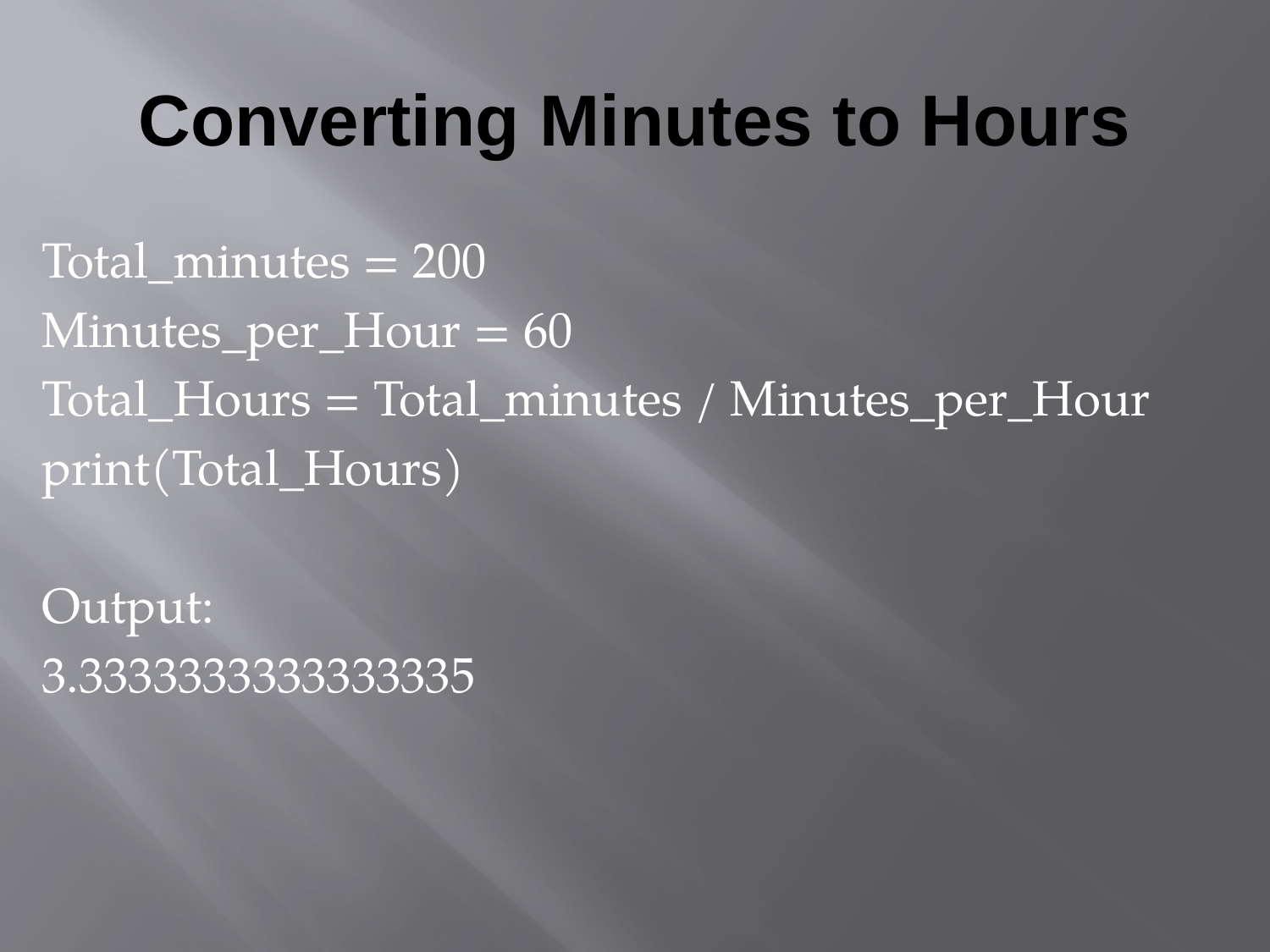

# Converting Minutes to Hours
Total_minutes = 200
Minutes_per_Hour = 60
Total_Hours = Total_minutes / Minutes_per_Hour
print(Total_Hours)

Output:
3.3333333333333335